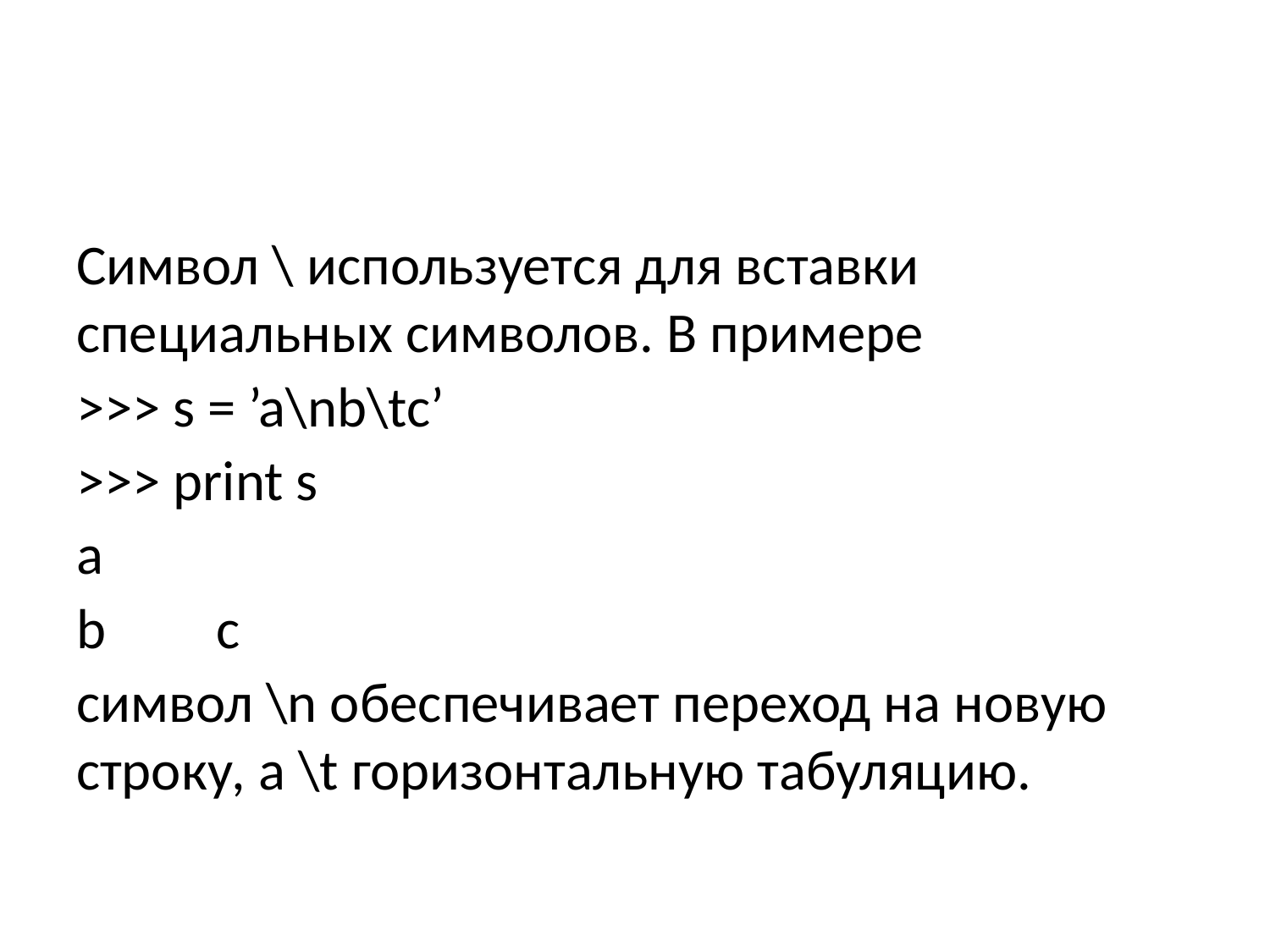

#
Символ \ используется для вставки специальных символов. В примере
>>> s = ’a\nb\tc’
>>> print s
a
b	 c
символ \n обеспечивает переход на новую строку, а \t горизонтальную табуляцию.